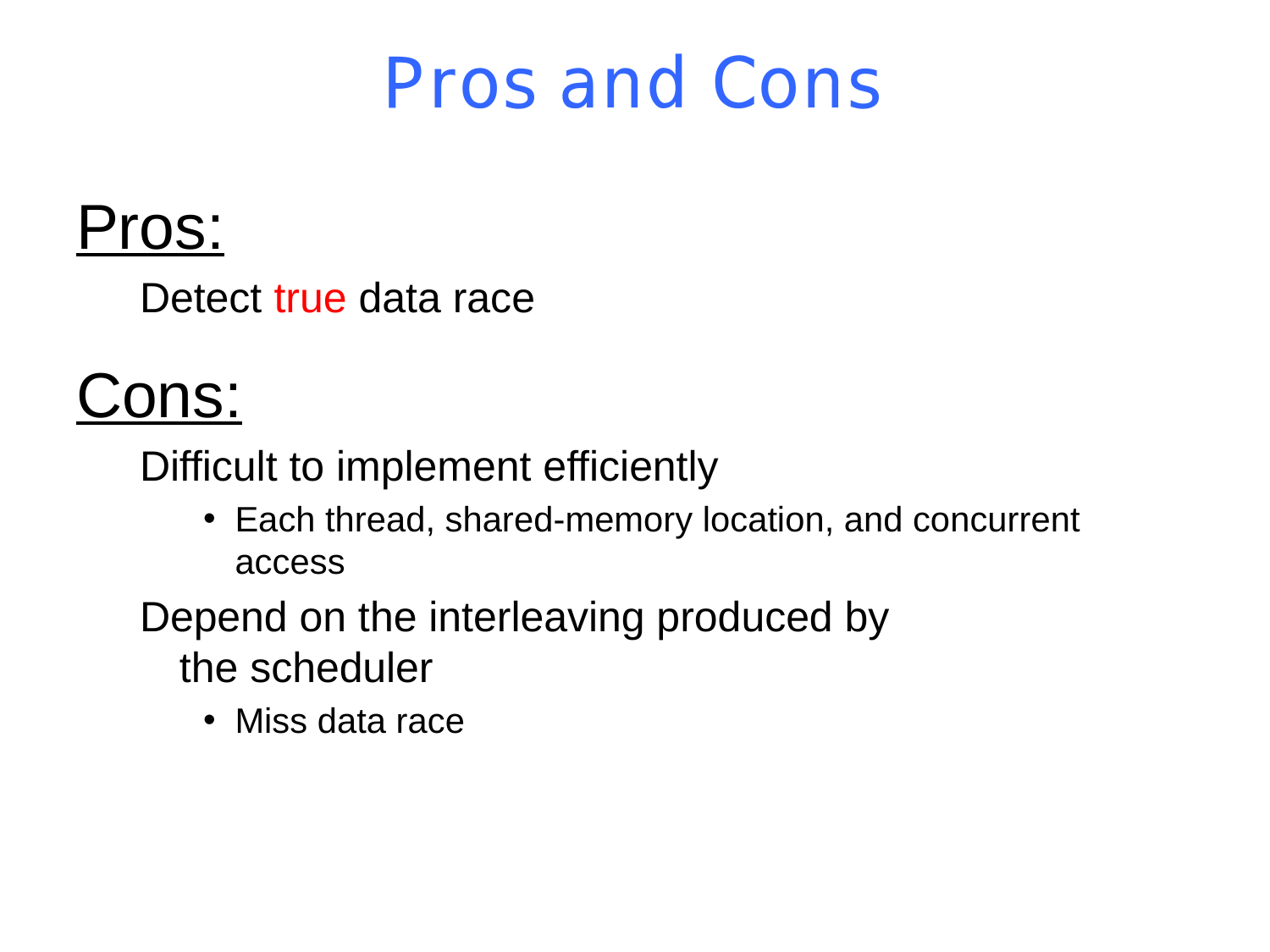

# Pros and Cons
Pros:
Detect true data race

Cons:
Difficult to implement efficiently
Each thread, shared-memory location, and concurrent access
Depend on the interleaving produced by
the scheduler
Miss data race